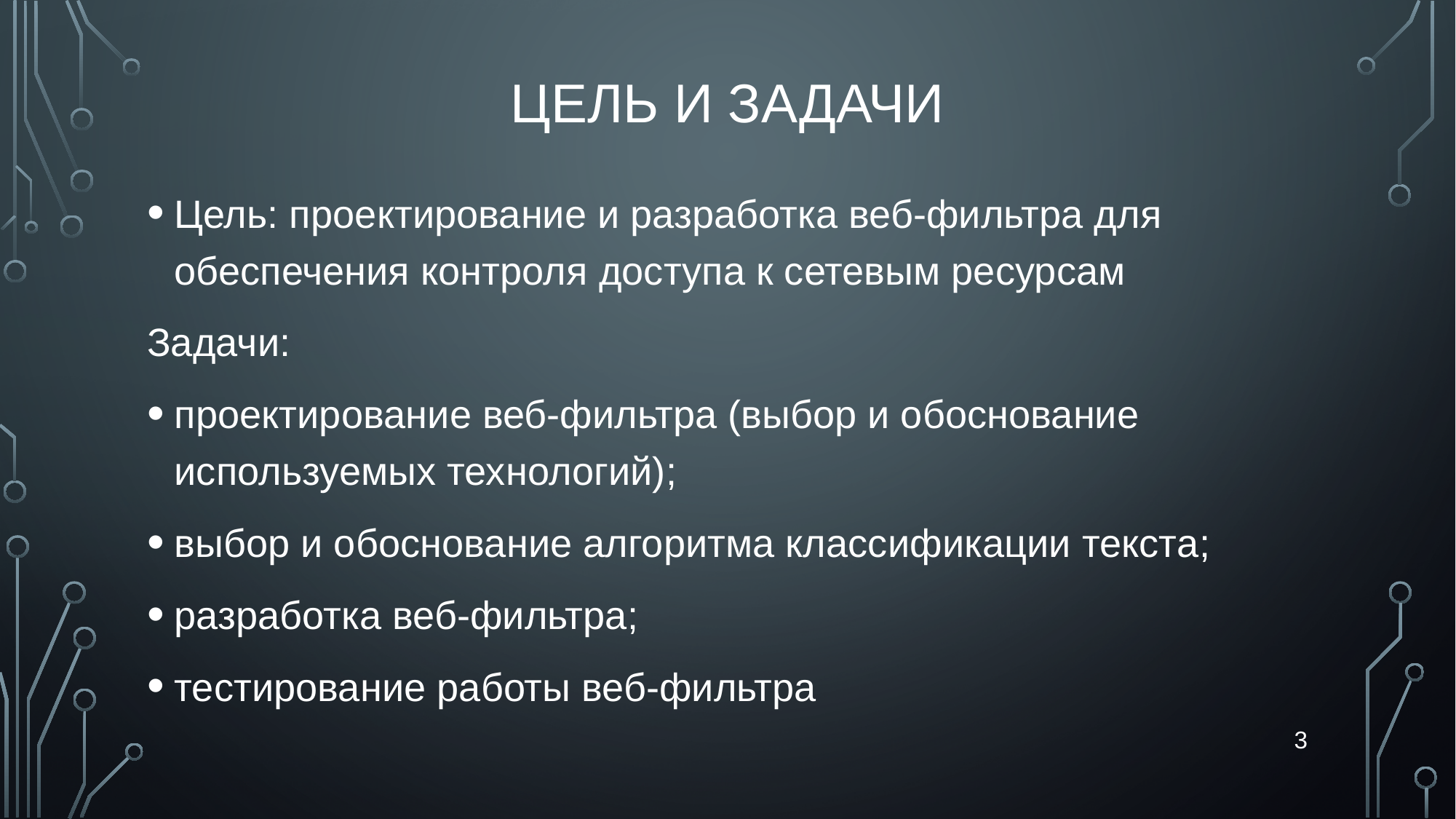

# Цель и задачи
Цель: проектирование и разработка веб-фильтра для обеспечения контроля доступа к сетевым ресурсам
Задачи:
проектирование веб-фильтра (выбор и обоснование используемых технологий);
выбор и обоснование алгоритма классификации текста;
разработка веб-фильтра;
тестирование работы веб-фильтра
3